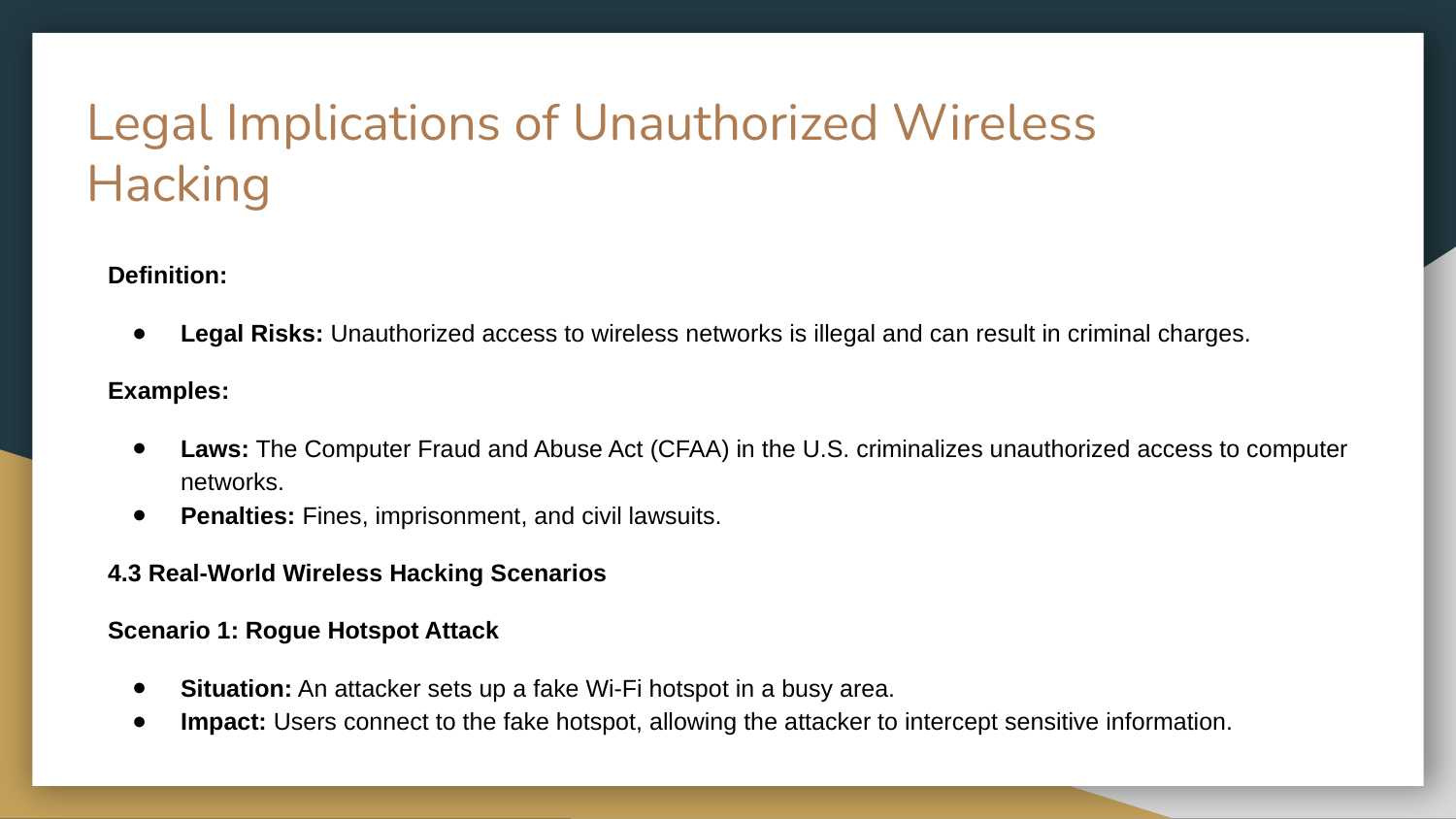

# Legal Implications of Unauthorized Wireless Hacking
Definition:
Legal Risks: Unauthorized access to wireless networks is illegal and can result in criminal charges.
Examples:
Laws: The Computer Fraud and Abuse Act (CFAA) in the U.S. criminalizes unauthorized access to computer networks.
Penalties: Fines, imprisonment, and civil lawsuits.
4.3 Real-World Wireless Hacking Scenarios
Scenario 1: Rogue Hotspot Attack
Situation: An attacker sets up a fake Wi-Fi hotspot in a busy area.
Impact: Users connect to the fake hotspot, allowing the attacker to intercept sensitive information.